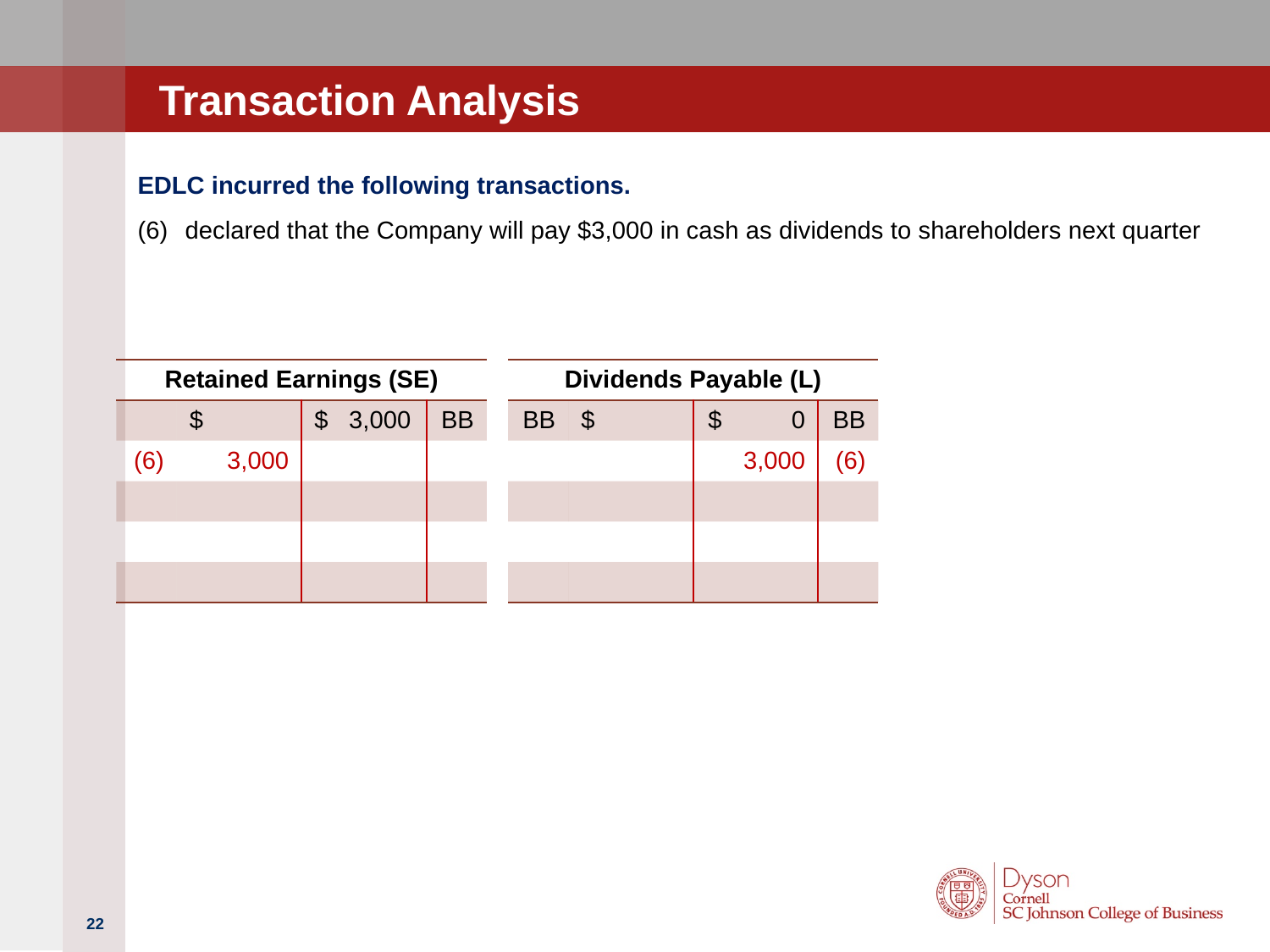

# Transaction Analysis
EDLC incurred the following transactions.
declared that the Company will pay $3,000 in cash as dividends to shareholders next quarter

| Retained Earnings (SE) |  |  |  |
| --- | --- | --- | --- |
|  | $ | $ 3,000 | BB |
| (6) | 3,000 |  |  |
|  |  |  |  |
|  |  |  |  |
|  |  |  |  |
| Dividends Payable (L) |  |  |  |
| --- | --- | --- | --- |
| BB | $ | $ 0 | BB |
|  |  | 3,000 | (6) |
|  |  |  |  |
|  |  |  |  |
|  |  |  |  |
22